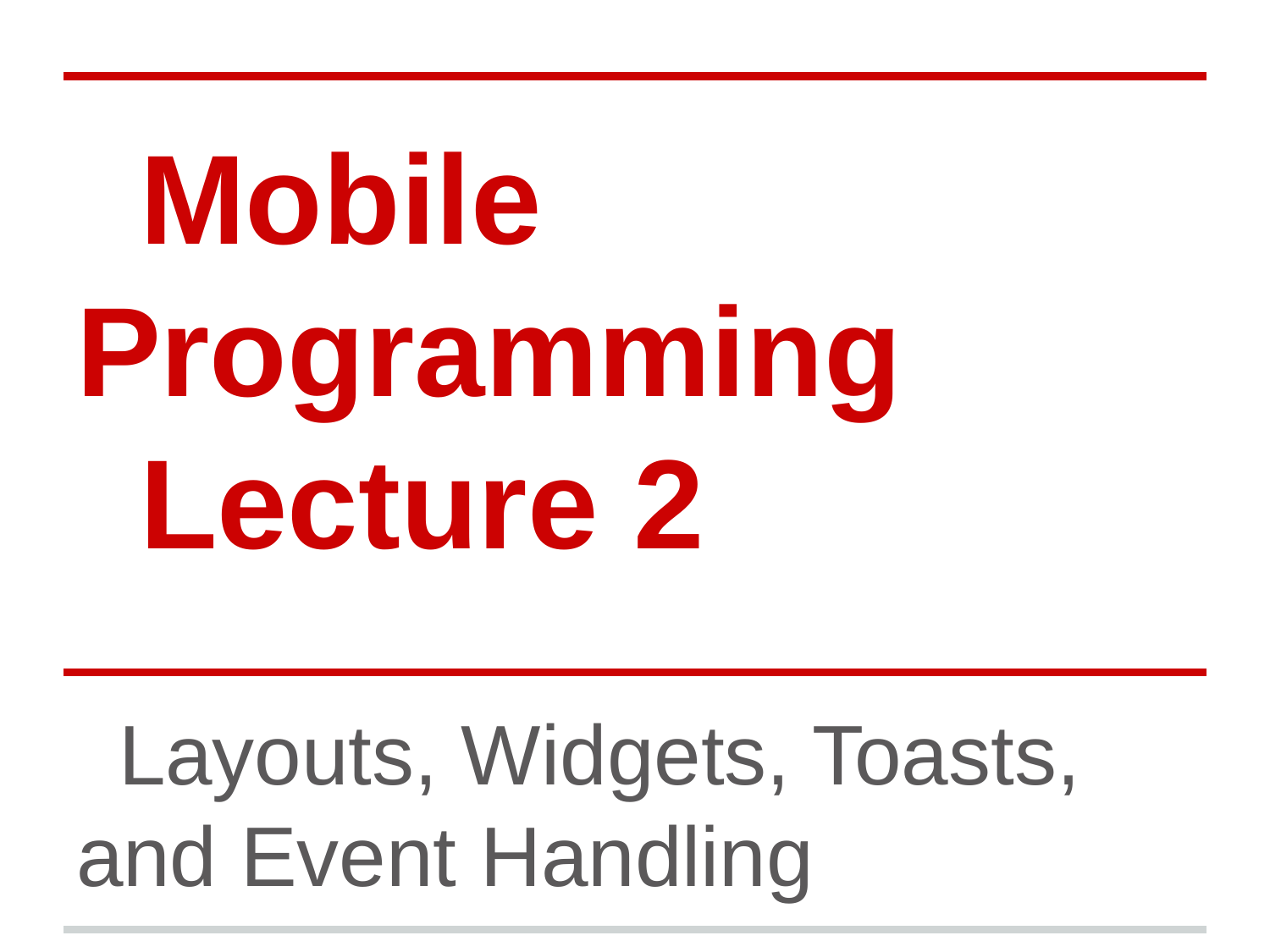

# Mobile Programming
Lecture 2
Layouts, Widgets, Toasts, and Event Handling